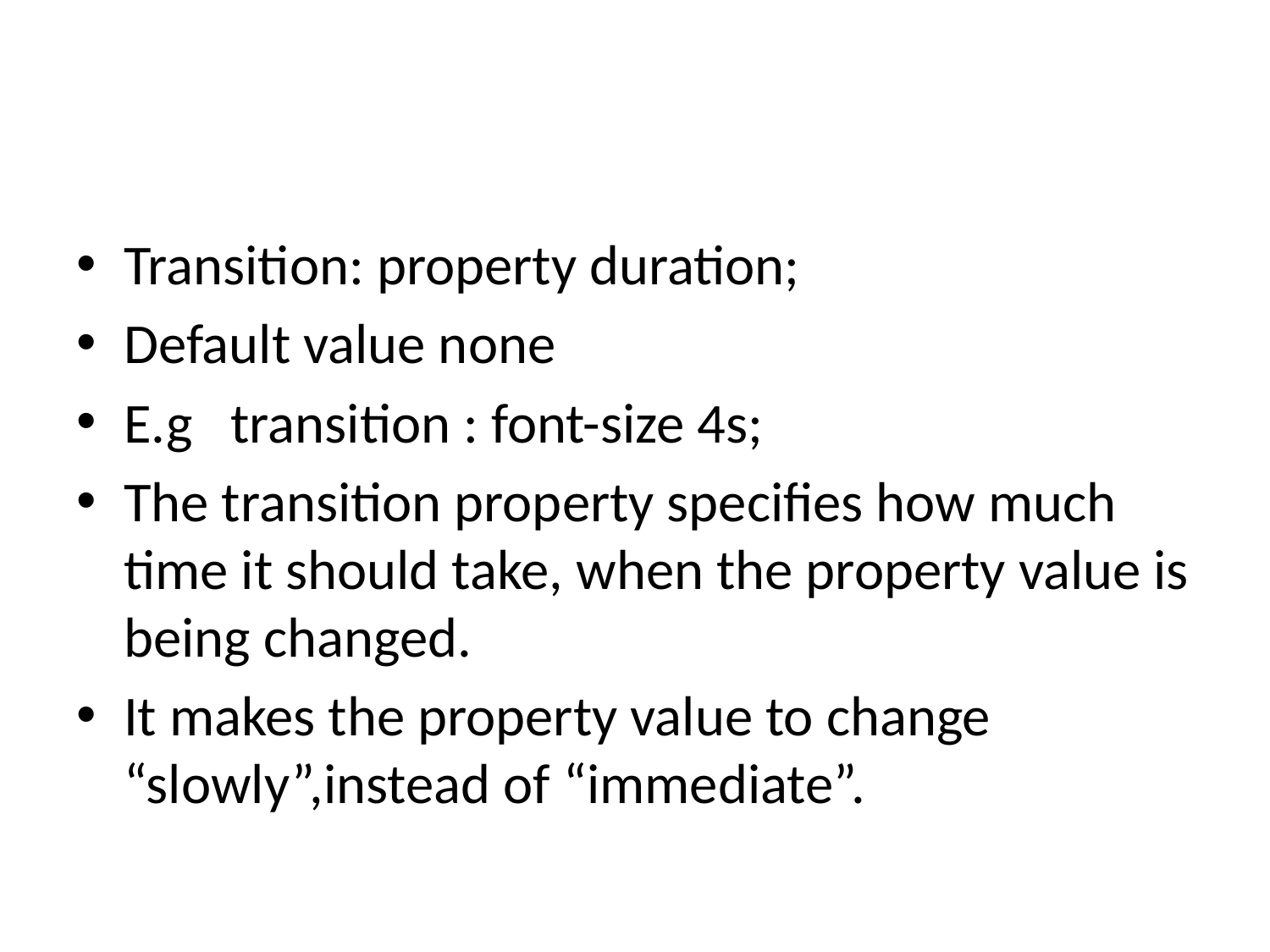

#
Transition: property duration;
Default value none
E.g   transition : font-size 4s;
The transition property specifies how much time it should take, when the property value is being changed.
It makes the property value to change “slowly”,instead of “immediate”.